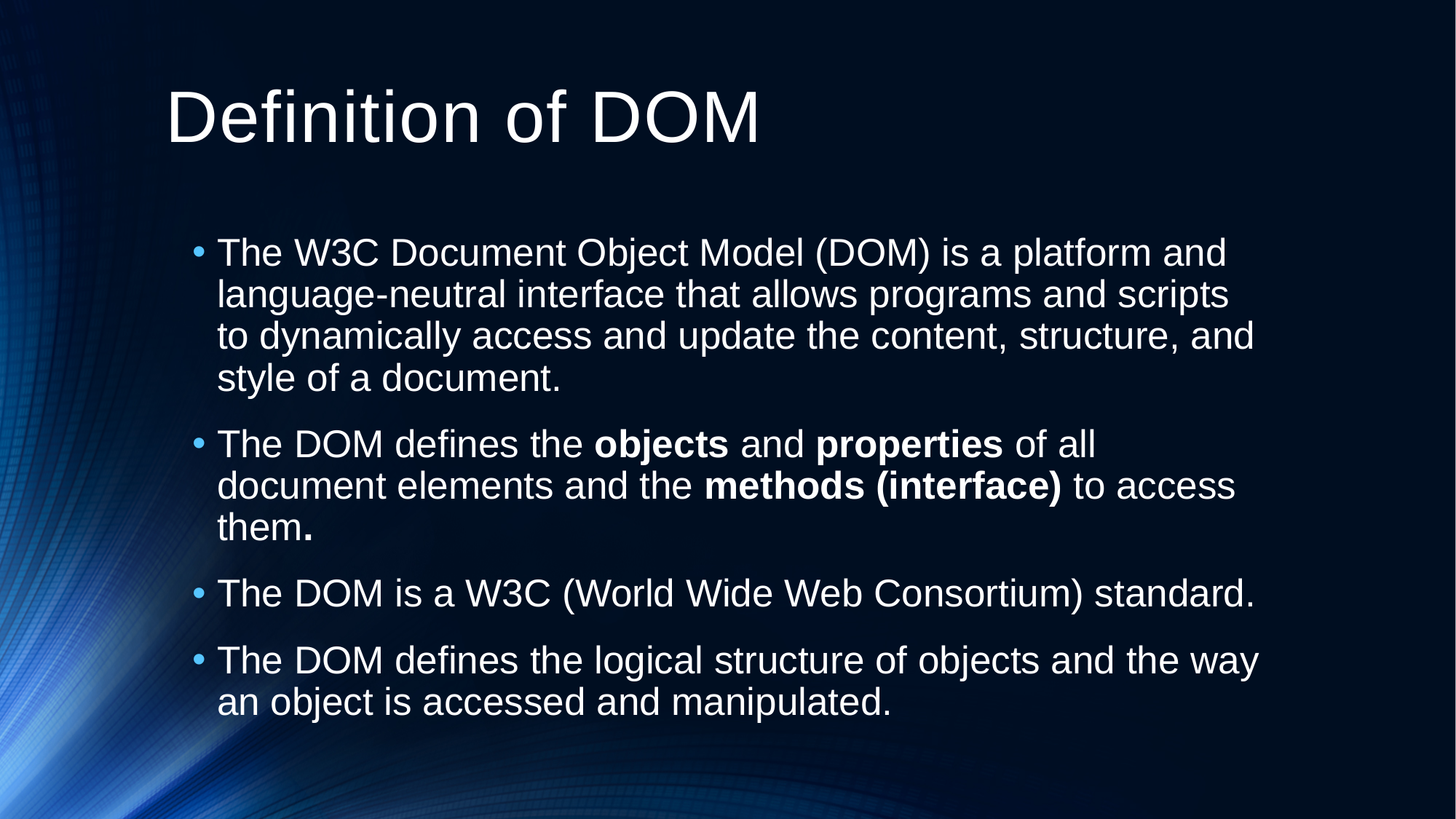

# Definition of DOM
The W3C Document Object Model (DOM) is a platform and language-neutral interface that allows programs and scripts to dynamically access and update the content, structure, and style of a document.
The DOM defines the objects and properties of all document elements and the methods (interface) to access them.
The DOM is a W3C (World Wide Web Consortium) standard.
The DOM defines the logical structure of objects and the way an object is accessed and manipulated.